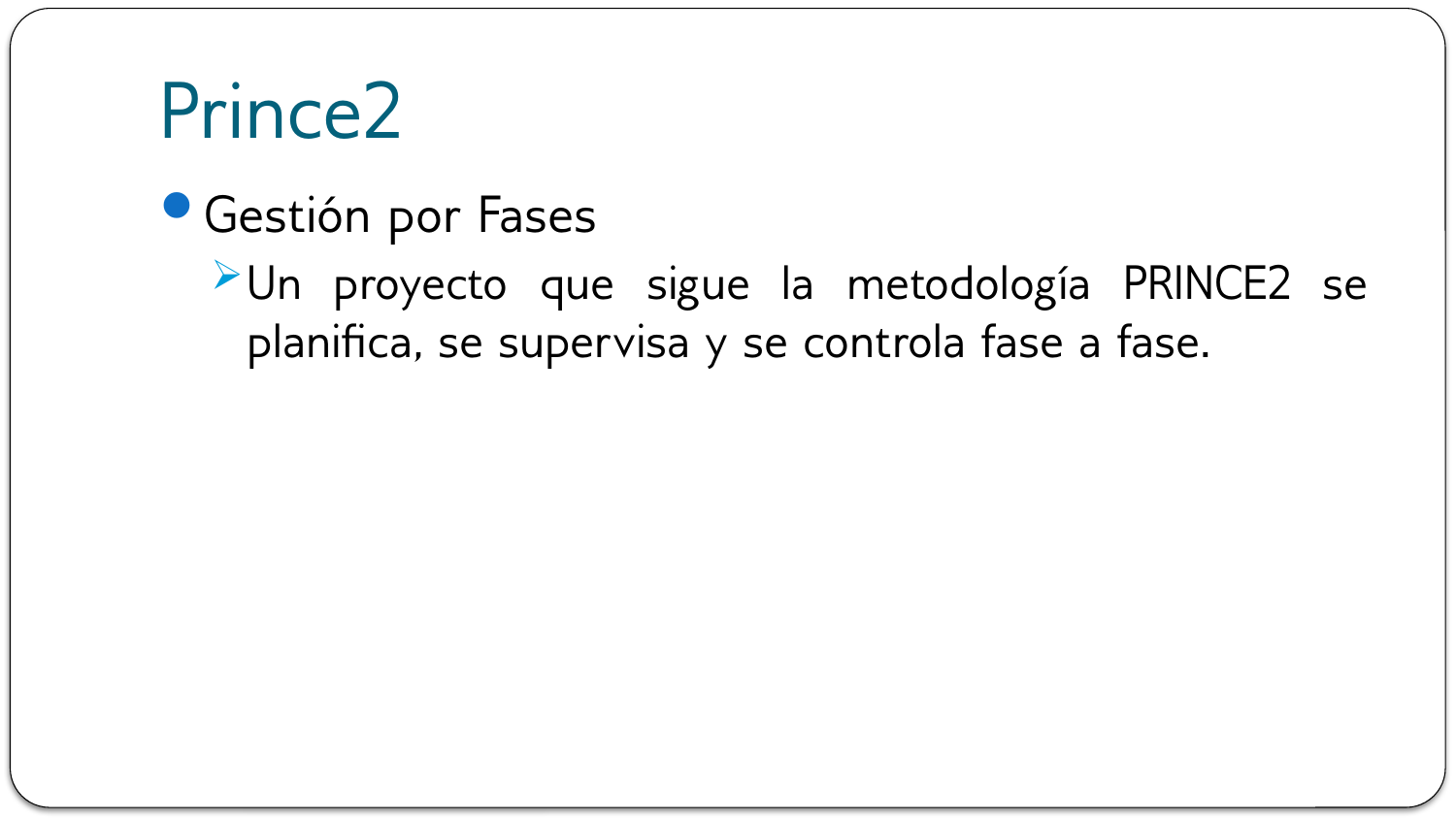

# Prince2
Gestión por Fases
Un proyecto que sigue la metodología PRINCE2 se planifica, se supervisa y se controla fase a fase.